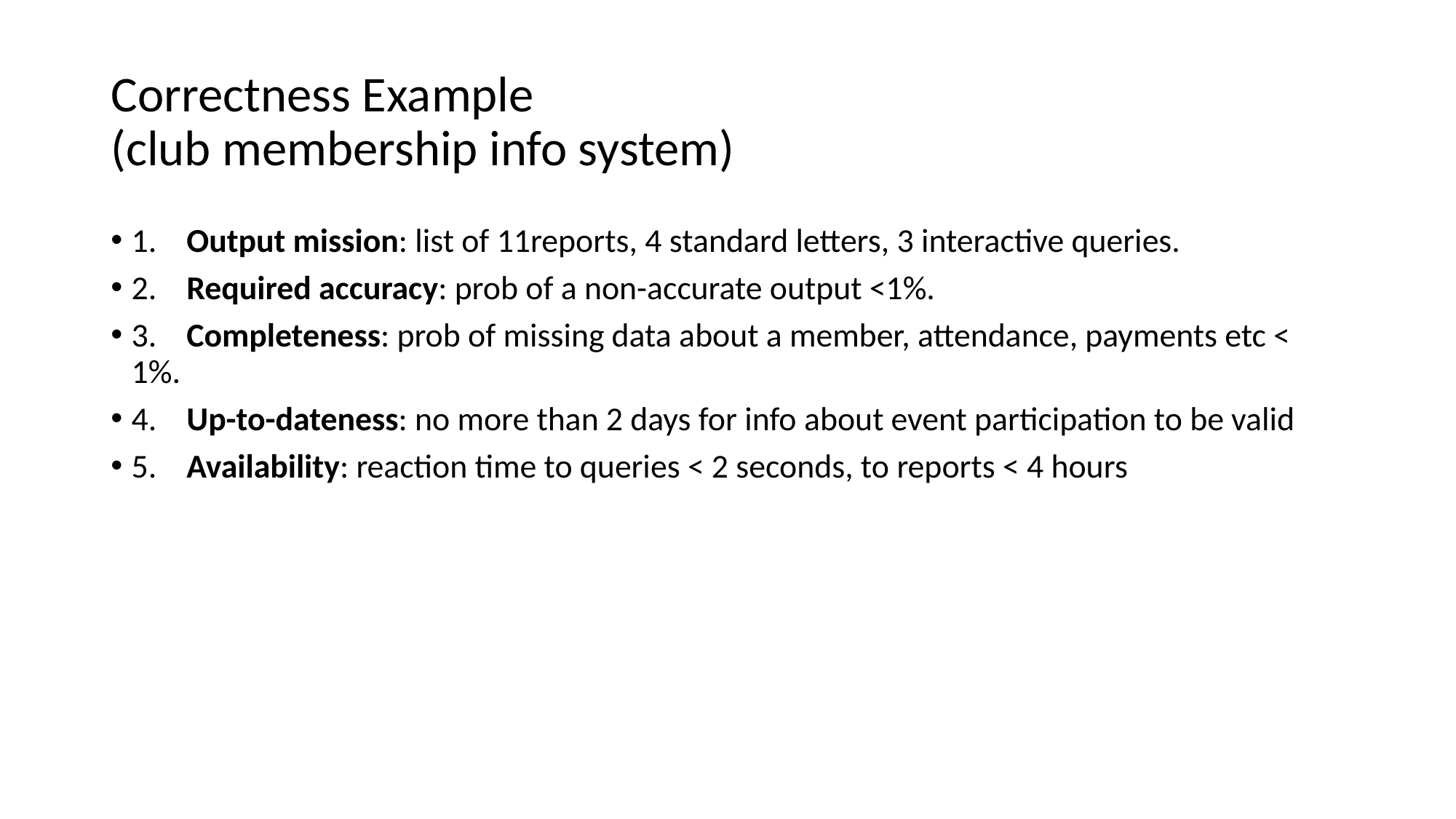

# Correctness Example (club membership info system)
1.    Output mission: list of 11reports, 4 standard letters, 3 interactive queries.
2.    Required accuracy: prob of a non-accurate output <1%.
3.    Completeness: prob of missing data about a member, attendance, payments etc < 1%.
4.    Up-to-dateness: no more than 2 days for info about event participation to be valid
5.    Availability: reaction time to queries < 2 seconds, to reports < 4 hours